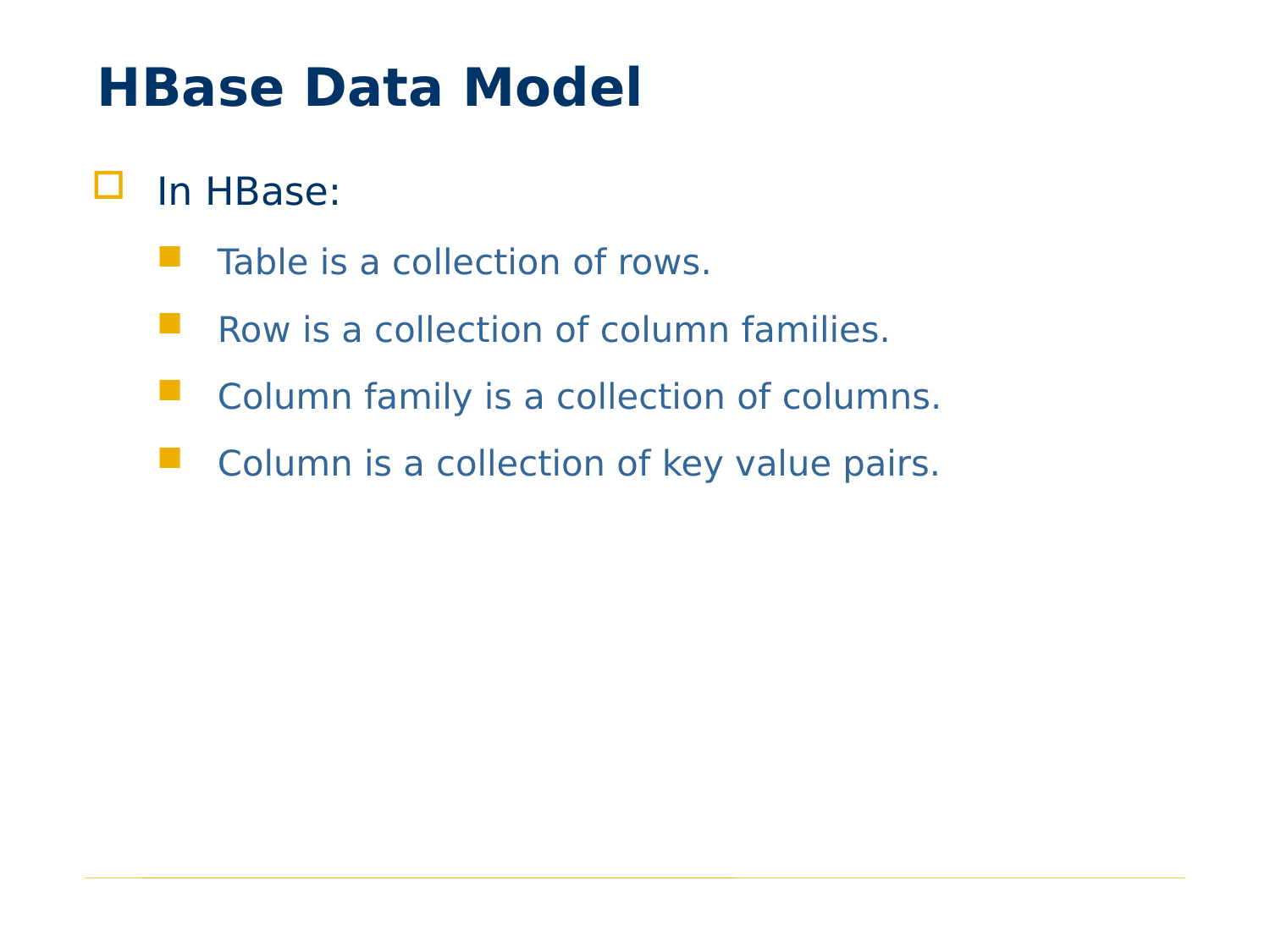

# HBase Data Model
In HBase:
Table is a collection of rows.
Row is a collection of column families.
Column family is a collection of columns.
Column is a collection of key value pairs.